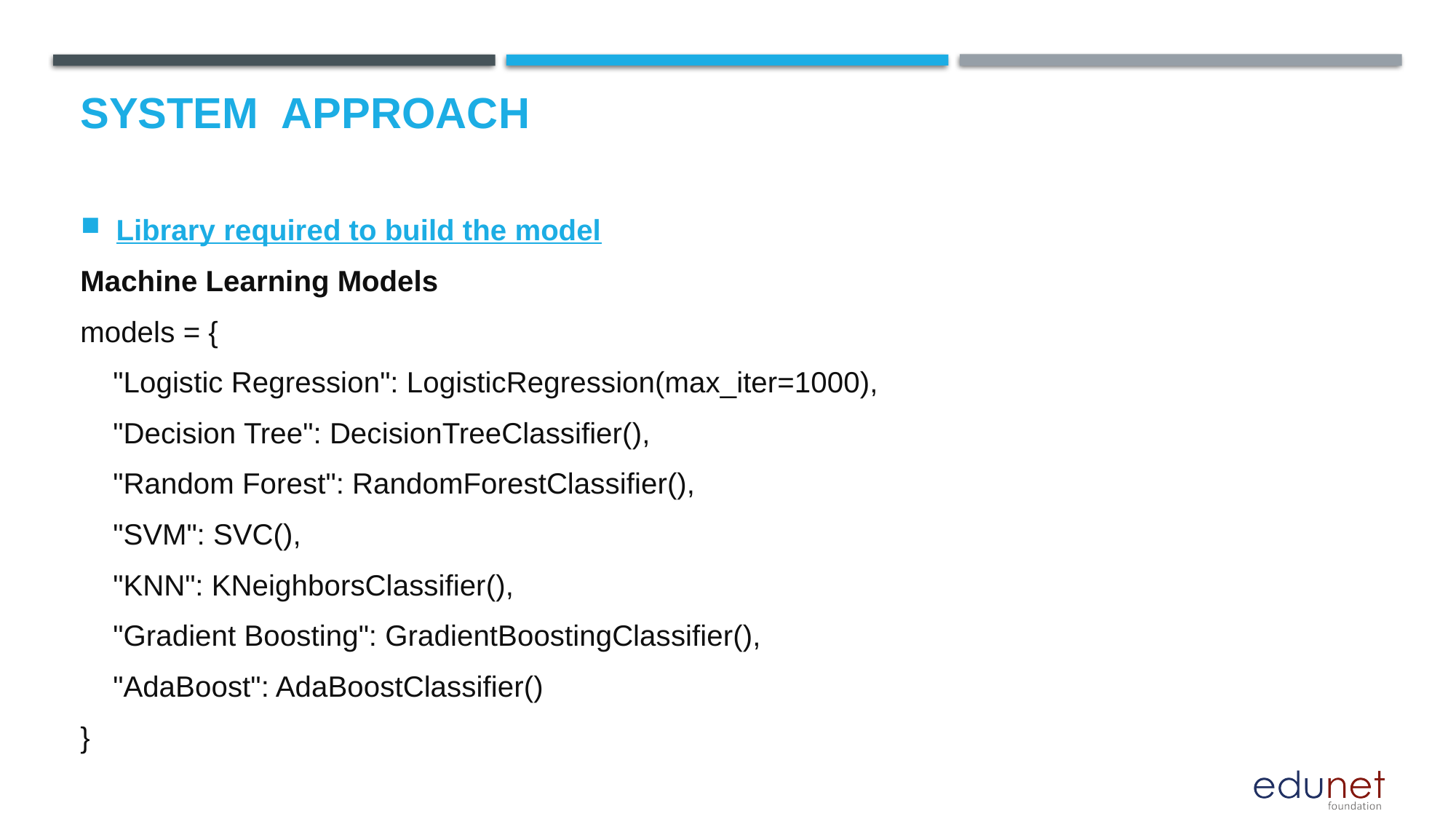

# System  Approach

Library required to build the model
Machine Learning Models
models = {
    "Logistic Regression": LogisticRegression(max_iter=1000),
    "Decision Tree": DecisionTreeClassifier(),
    "Random Forest": RandomForestClassifier(),
    "SVM": SVC(),
    "KNN": KNeighborsClassifier(),
    "Gradient Boosting": GradientBoostingClassifier(),
    "AdaBoost": AdaBoostClassifier()
}